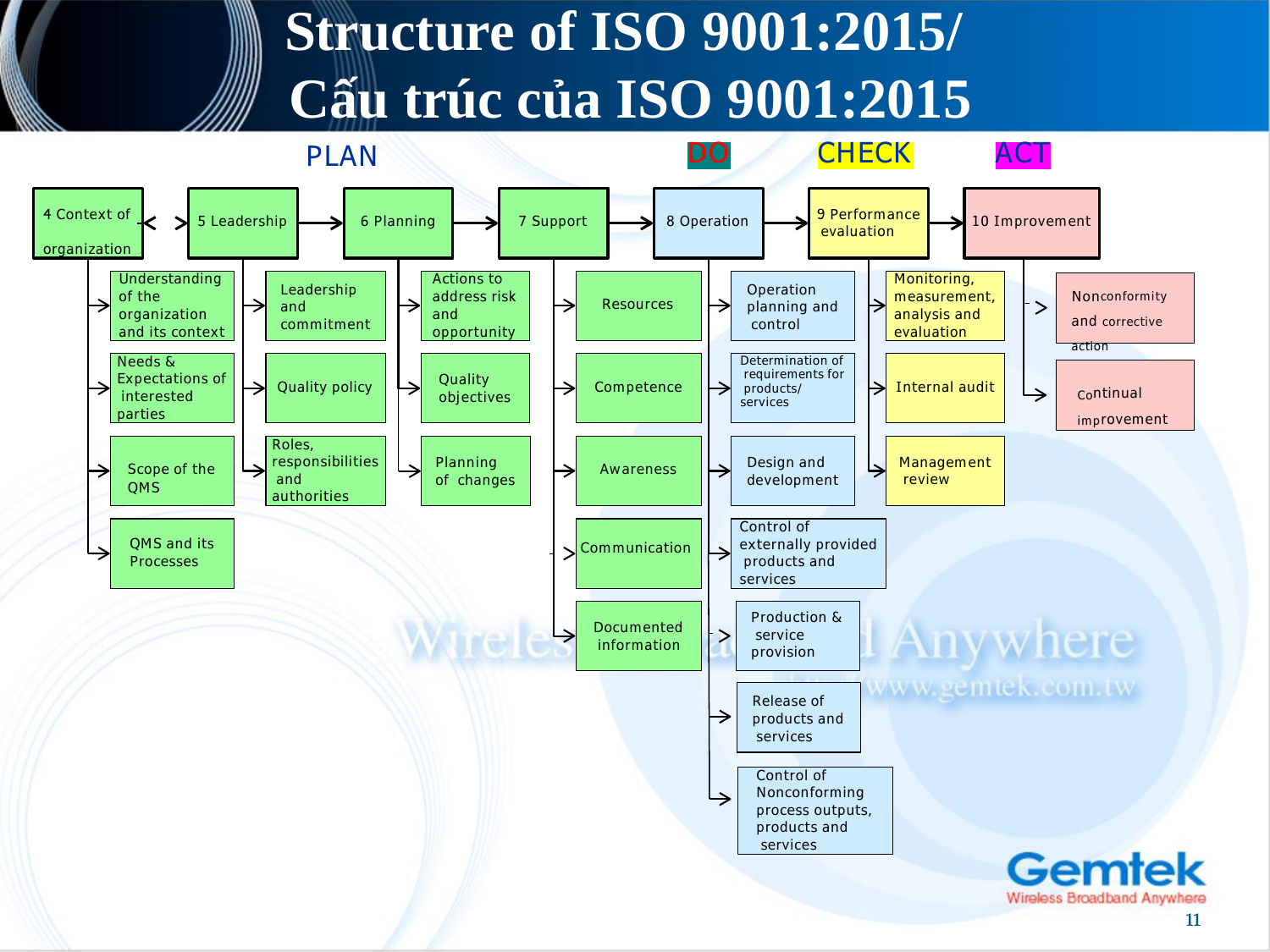

# Structure of ISO 9001:2015/ Cấu trúc của ISO 9001:2015
DO	CHECK
ACT
PLAN

4 Context of  organization

5 Leadership

6 Planning

7 Support

8 Operation

9 Performance  evaluation

10 Improvement

Understanding
of the
organization
and its context
Leadership  and  commitment
Actions to
address risk
and
opportunity

Resources
Operation  planning and  control
Monitoring,
measurement,
analysis and
evaluation

Nonconformity  and corrective action

Needs &
Expectations of  interested
parties

Quality policy

Quality  objectives

Competence
Determination of  requirements for  products/  services

Internal audit

Continual
improvement

Scope of the
QMS
Roles,
responsibilities  and  authorities

Awareness

Design and  development

Management  review

Planning of  changes

Control of
externally provided  products and
services
QMS and its
 	 Communication

Processes

Documented  information
Production &  service  provision

Release of  products and  services

Control of
Nonconforming  process outputs,
products and  services
11